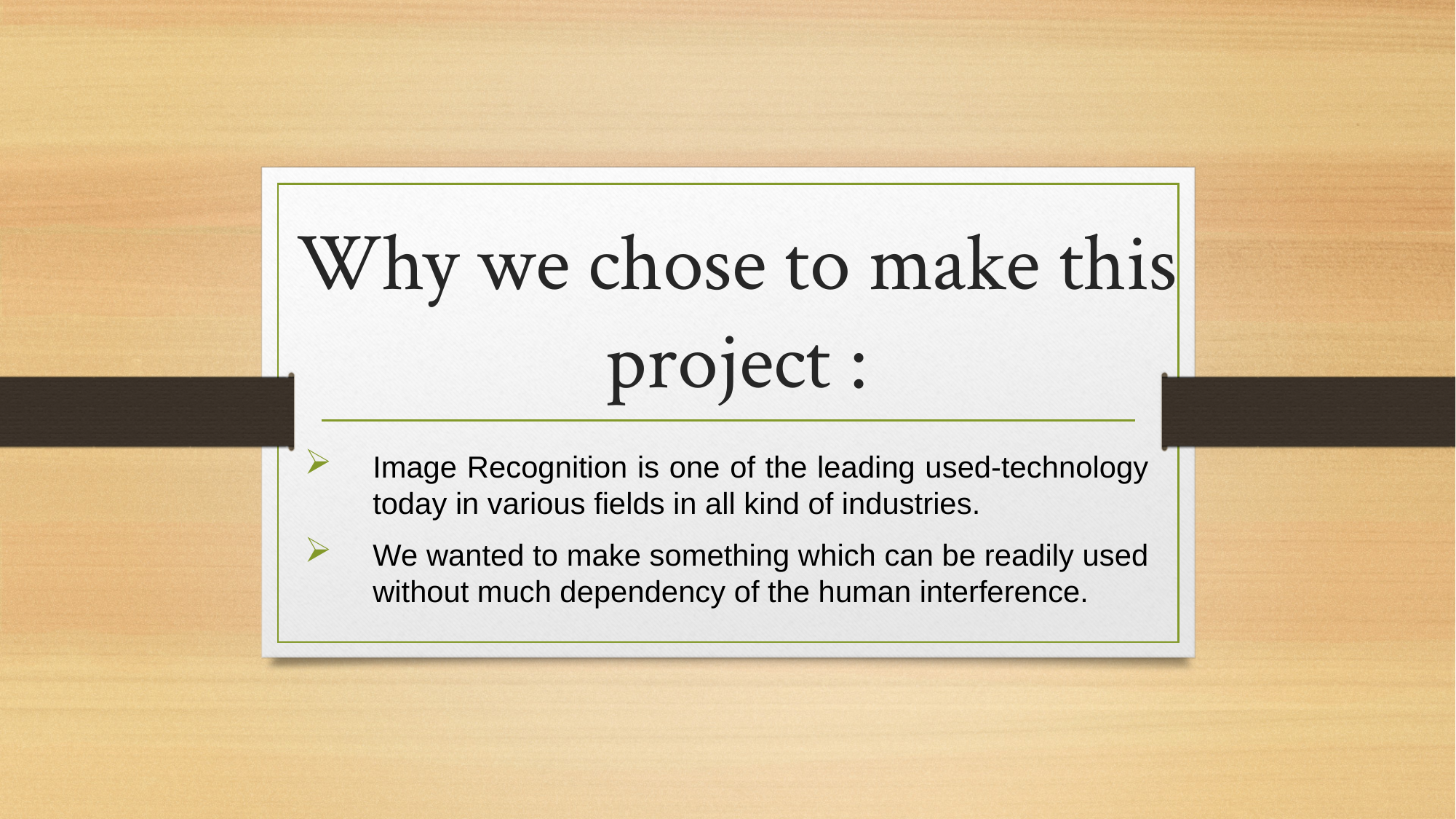

# Why we chose to make this project :
Image Recognition is one of the leading used-technology today in various fields in all kind of industries.
We wanted to make something which can be readily used without much dependency of the human interference.